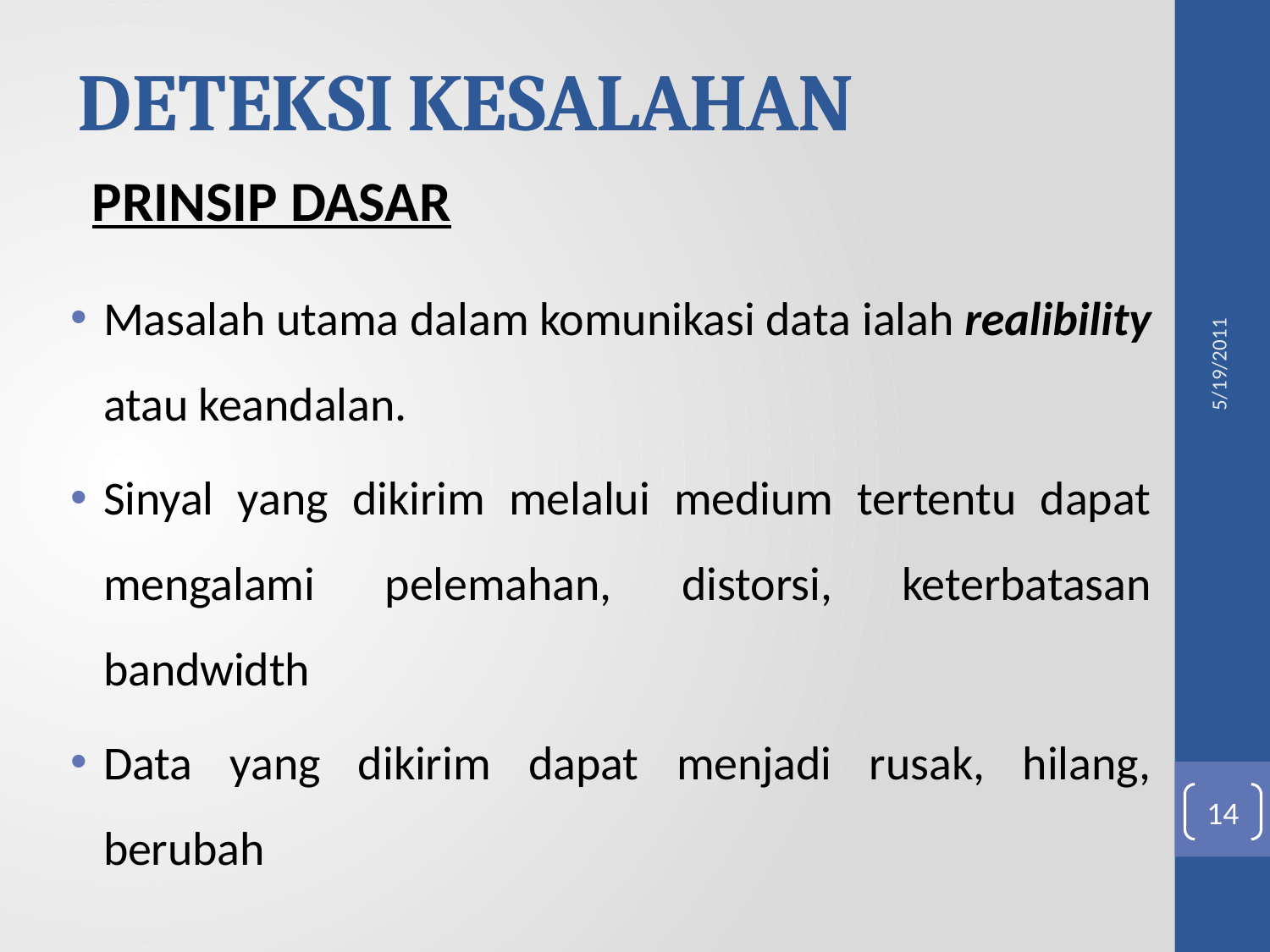

# DETEKSI KESALAHAN
PRINSIP DASAR
5/19/2011
Masalah utama dalam komunikasi data ialah realibility atau keandalan.
Sinyal yang dikirim melalui medium tertentu dapat mengalami pelemahan, distorsi, keterbatasan bandwidth
Data yang dikirim dapat menjadi rusak, hilang, berubah

14